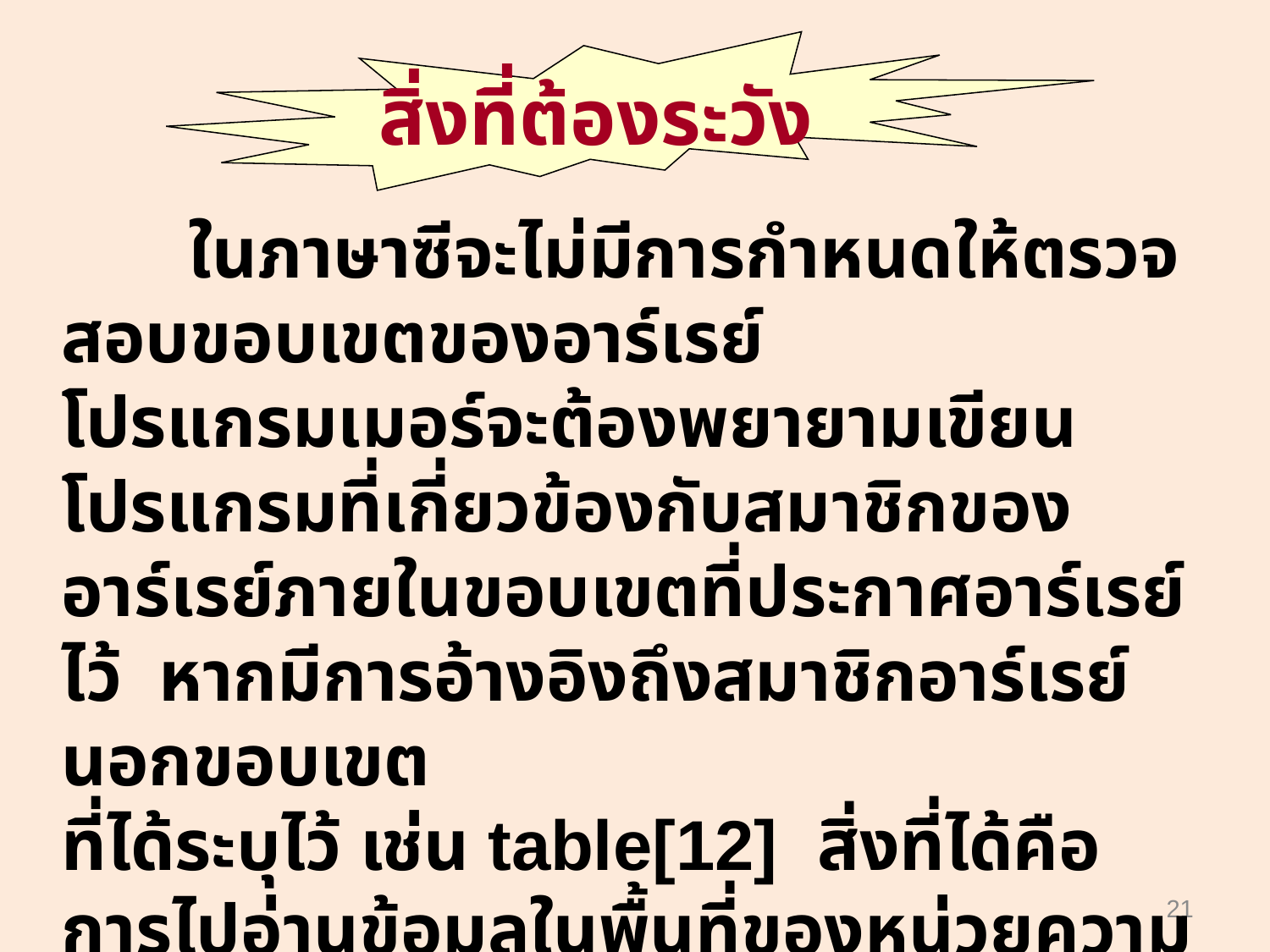

สิ่งที่ต้องระวัง
	ในภาษาซีจะไม่มีการกำหนดให้ตรวจสอบขอบเขตของอาร์เรย์  โปรแกรมเมอร์จะต้องพยายามเขียนโปรแกรมที่เกี่ยวข้องกับสมาชิกของอาร์เรย์ภายในขอบเขตที่ประกาศอาร์เรย์ไว้  หากมีการอ้างอิงถึงสมาชิกอาร์เรย์นอกขอบเขต
ที่ได้ระบุไว้ เช่น table[12]  สิ่งที่ได้คือการไปอ่านข้อมูลในพื้นที่ของหน่วยความจำที่อาจจะเก็บค่าของตัวแปรตัวอื่น  หรือค่าอื่นใดที่ไม่อาจคาดเดาได้
21